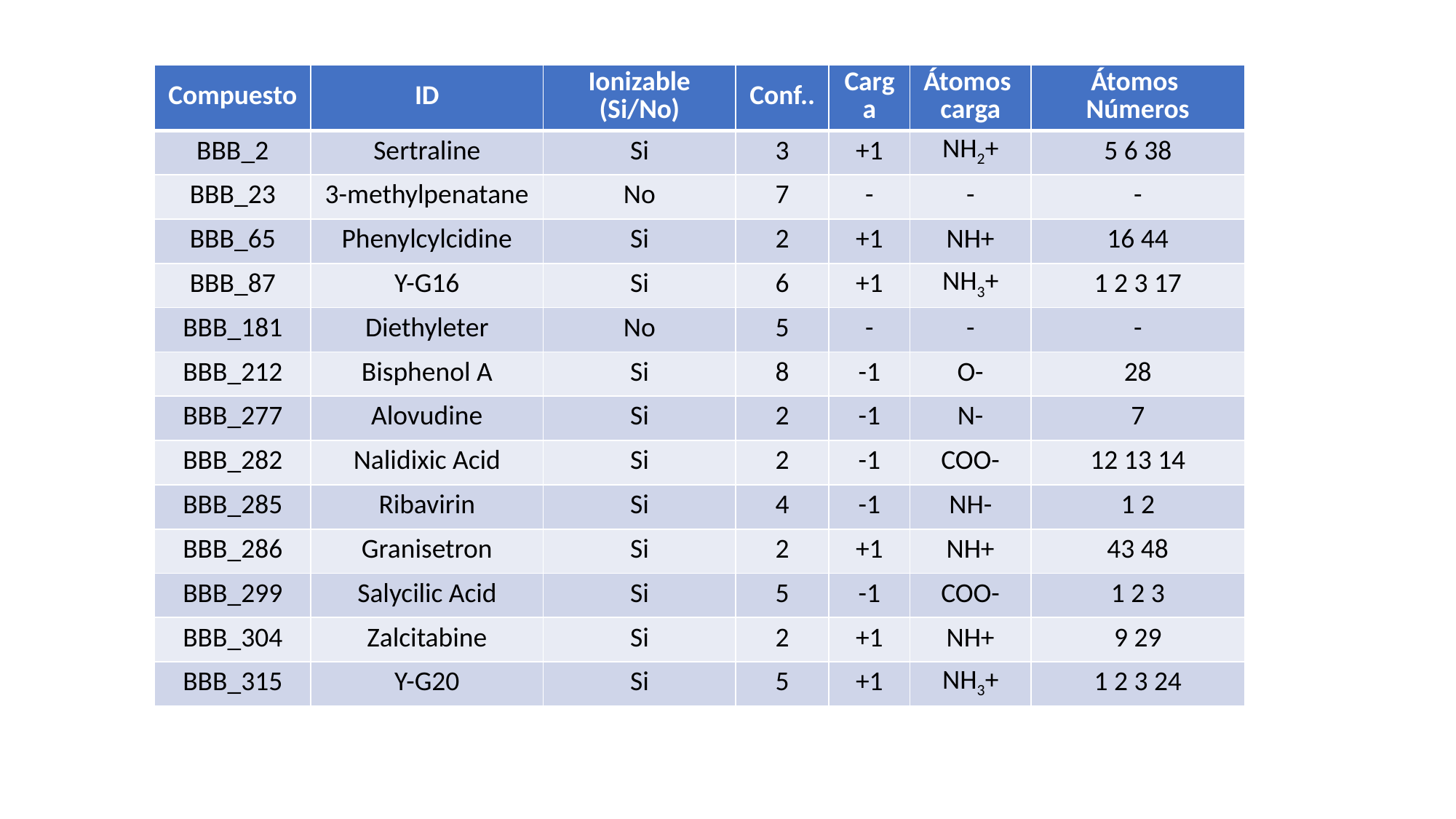

| Compuesto | ID | Ionizable (Si/No) | Conf.. | Carga | Átomos carga | Átomos Números |
| --- | --- | --- | --- | --- | --- | --- |
| BBB\_2 | Sertraline | Si | 3 | +1 | NH2+ | 5 6 38 |
| BBB\_23 | 3-methylpenatane | No | 7 | - | - | - |
| BBB\_65 | Phenylcylcidine | Si | 2 | +1 | NH+ | 16 44 |
| BBB\_87 | Y-G16 | Si | 6 | +1 | NH3+ | 1 2 3 17 |
| BBB\_181 | Diethyleter | No | 5 | - | - | - |
| BBB\_212 | Bisphenol A | Si | 8 | -1 | O- | 28 |
| BBB\_277 | Alovudine | Si | 2 | -1 | N- | 7 |
| BBB\_282 | Nalidixic Acid | Si | 2 | -1 | COO- | 12 13 14 |
| BBB\_285 | Ribavirin | Si | 4 | -1 | NH- | 1 2 |
| BBB\_286 | Granisetron | Si | 2 | +1 | NH+ | 43 48 |
| BBB\_299 | Salycilic Acid | Si | 5 | -1 | COO- | 1 2 3 |
| BBB\_304 | Zalcitabine | Si | 2 | +1 | NH+ | 9 29 |
| BBB\_315 | Y-G20 | Si | 5 | +1 | NH3+ | 1 2 3 24 |